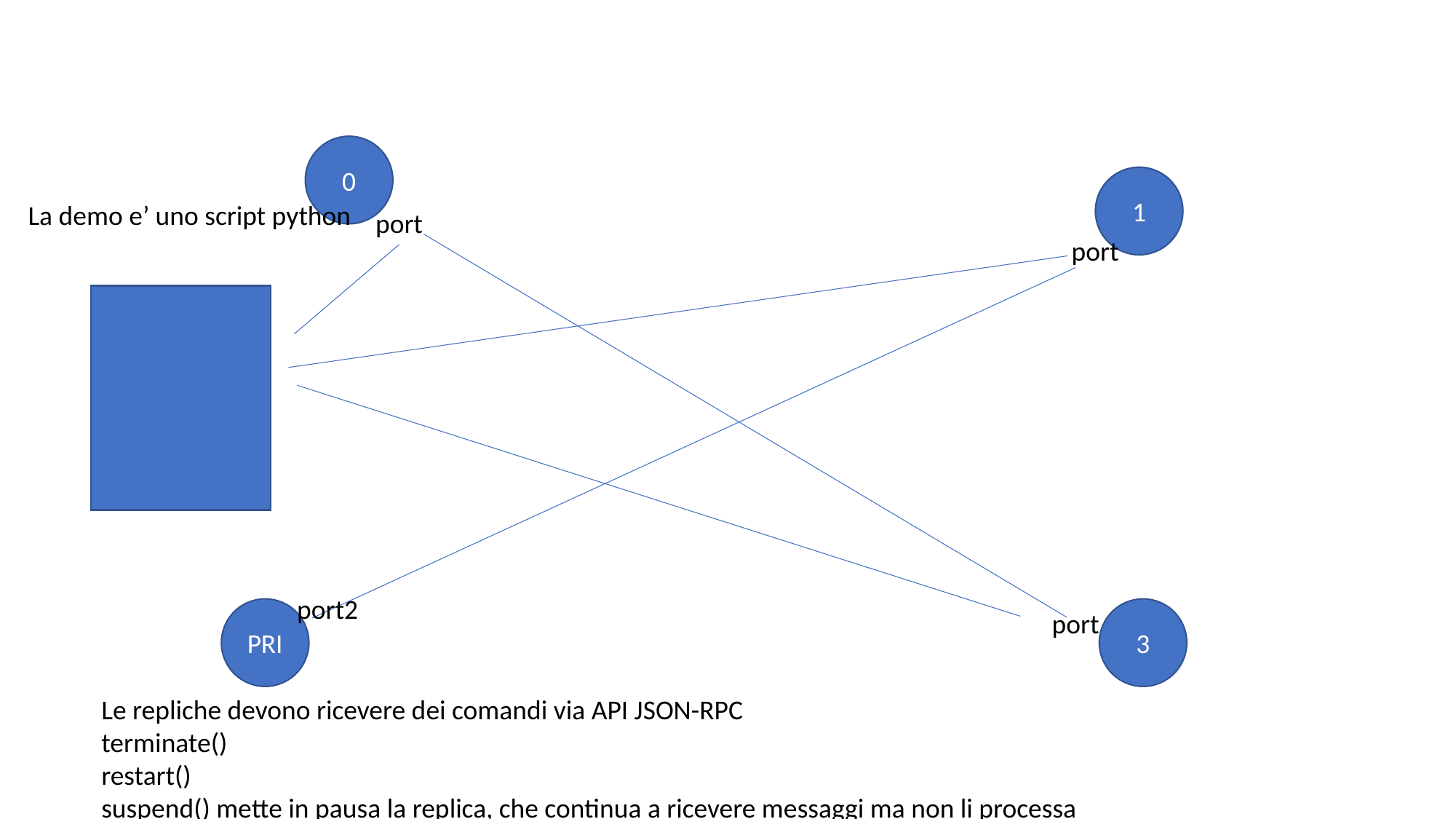

0
1
La demo e’ uno script python
port
port

port2
PRI
3
port
Le repliche devono ricevere dei comandi via API JSON-RPC
terminate()
restart()
suspend() mette in pausa la replica, che continua a ricevere messaggi ma non li processa
resume()
InitByzantineBehaviour1() -> fa pure inject nel message log del preprepare, ritorna 2 messaggi firmati di preprepare
InitByzantineBehaviour2() -> fa pure inject nel message log del preprepare, ritorna 3 messaggi firmati di PrePrepare